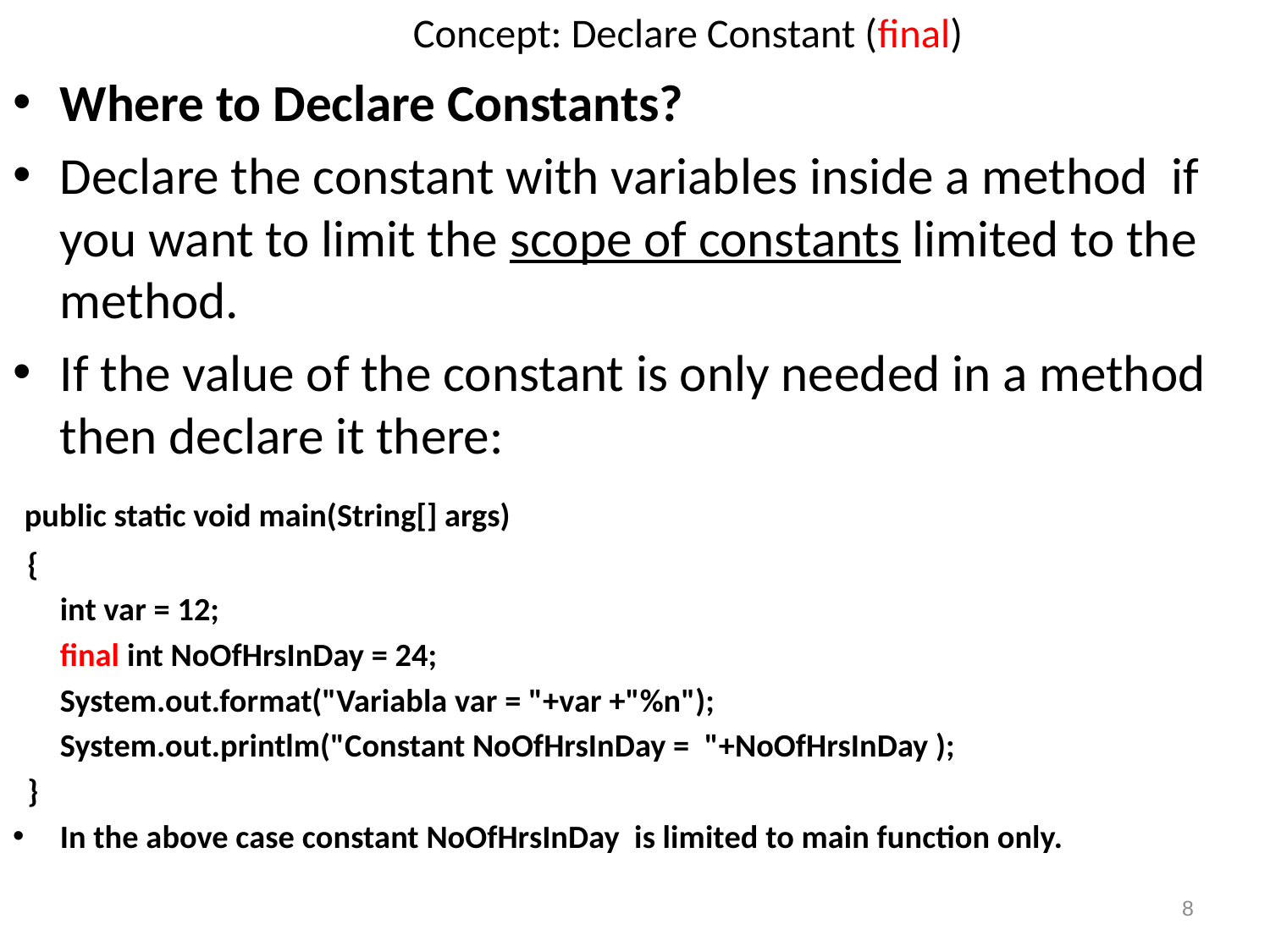

# Concept: Declare Constant (final)
Where to Declare Constants?
Declare the constant with variables inside a method  if you want to limit the scope of constants limited to the method.
If the value of the constant is only needed in a method then declare it there:
 public static void main(String[] args)
  {
	int var = 12;
	final int NoOfHrsInDay = 24;
	System.out.format("Variabla var = "+var +"%n");
	System.out.printlm("Constant NoOfHrsInDay =  "+NoOfHrsInDay );
  }
In the above case constant NoOfHrsInDay  is limited to main function only.

8